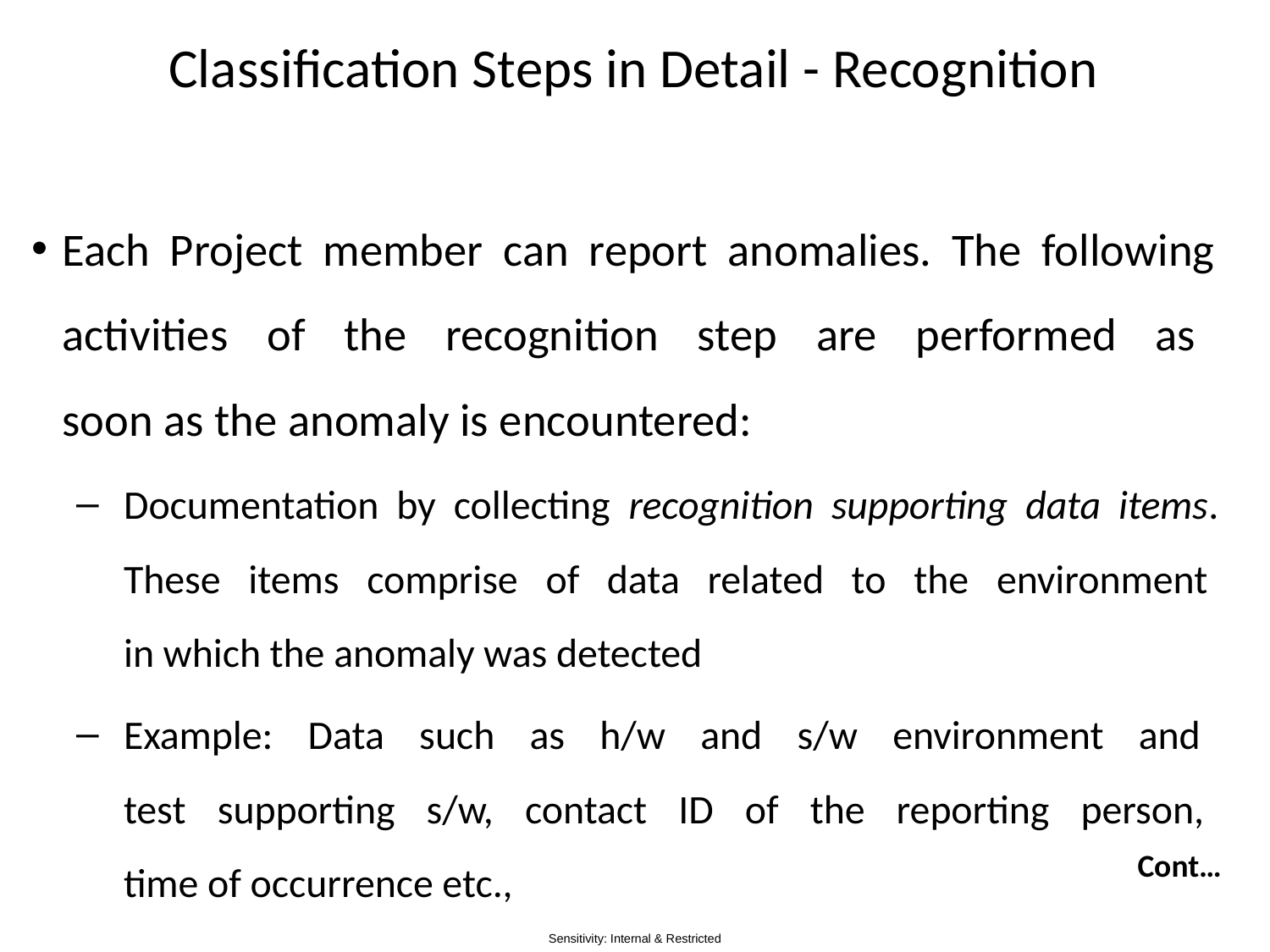

# Classification Steps in Detail - Recognition
Each Project member can report anomalies. The following
activities of the recognition step are performed as
soon as the anomaly is encountered:
Documentation by collecting recognition supporting data items.
These items comprise of data related to the environment
in which the anomaly was detected
Example: Data such as h/w and s/w environment and
test supporting s/w, contact ID of the reporting person,
time of occurrence etc.,
Cont…